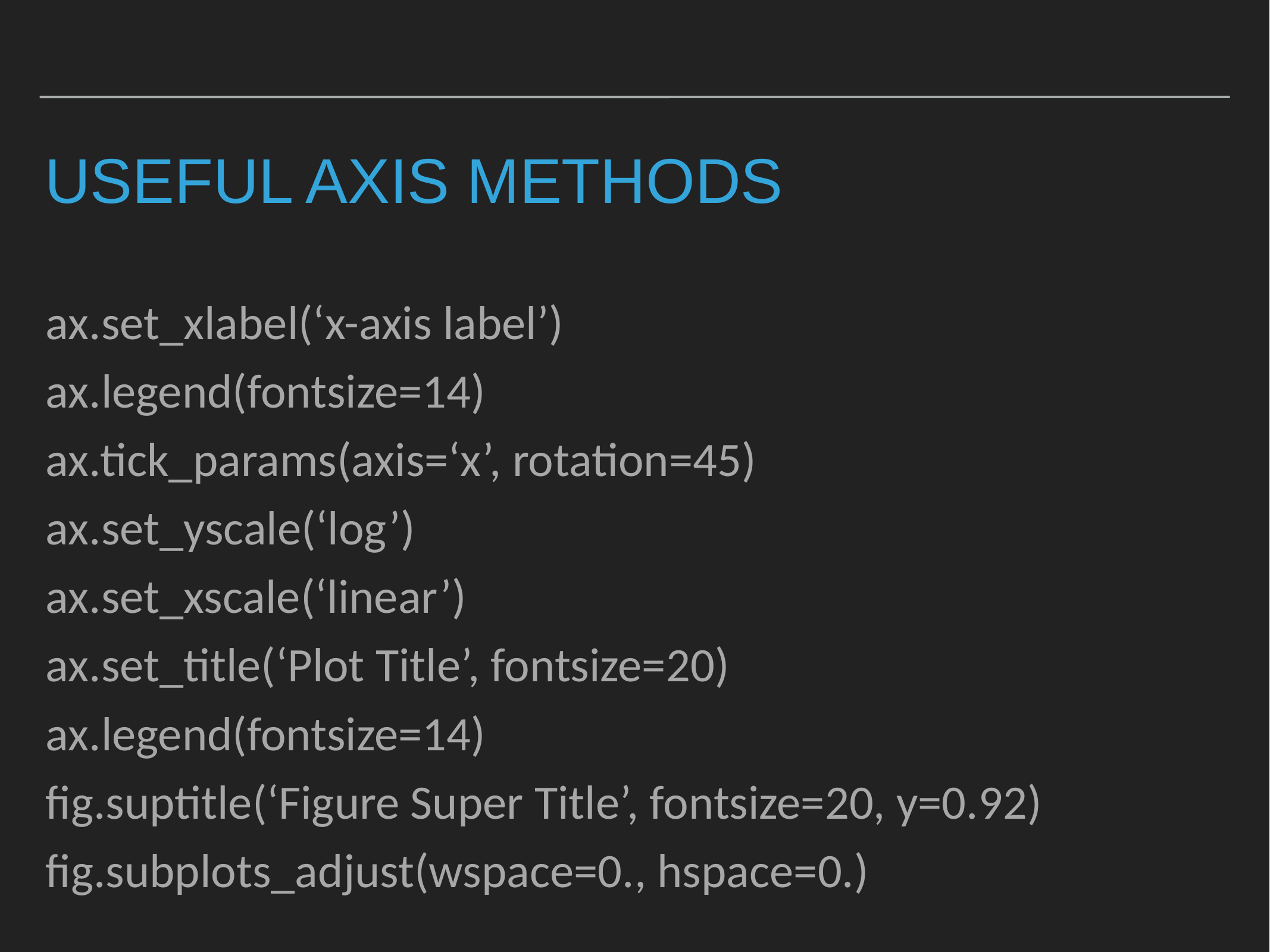

# Useful axis methods
ax.set_xlabel(‘x-axis label’)
ax.legend(fontsize=14)
ax.tick_params(axis=‘x’, rotation=45)
ax.set_yscale(‘log’)
ax.set_xscale(‘linear’)
ax.set_title(‘Plot Title’, fontsize=20)
ax.legend(fontsize=14)
fig.suptitle(‘Figure Super Title’, fontsize=20, y=0.92)
fig.subplots_adjust(wspace=0., hspace=0.)